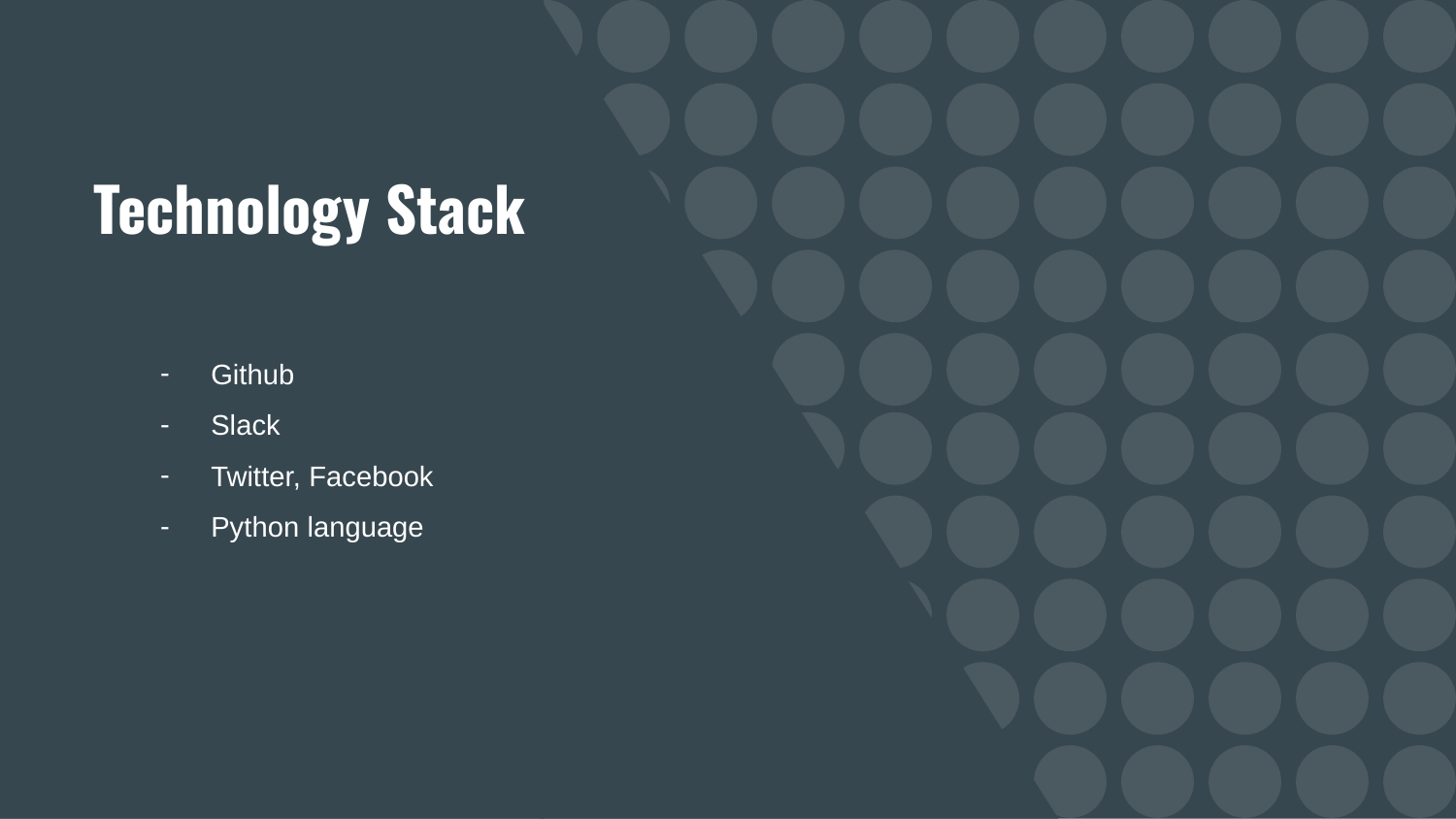

# Technology Stack
Github
Slack
Twitter, Facebook
Python language